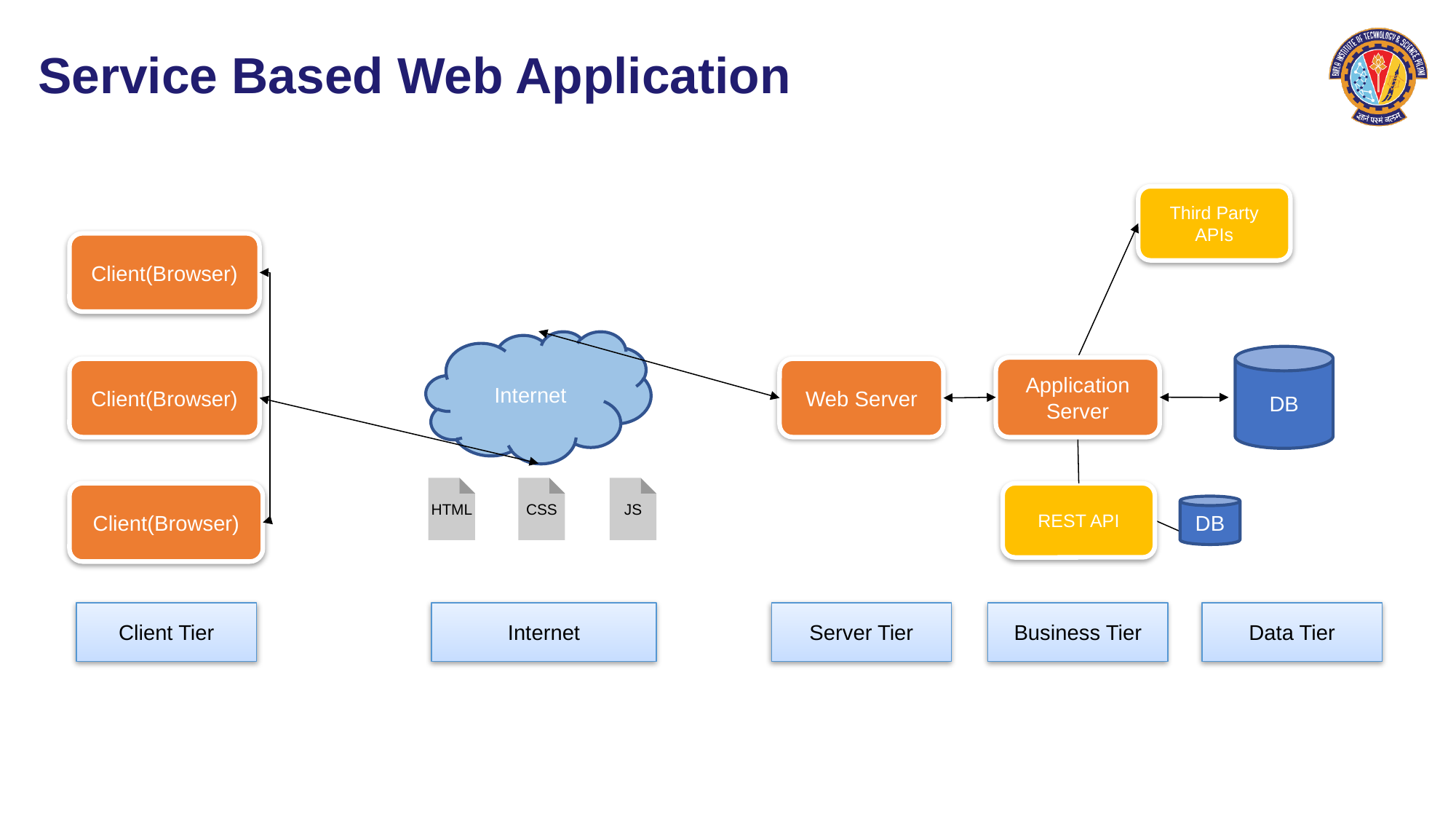

# Service Based Web Application
Third Party APIs
Client(Browser)
Internet
DB
Application Server
Client(Browser)
Web Server
HTML
CSS
JS
Client(Browser)
Client Tier
Internet
Server Tier
Business Tier
Data Tier
REST API
DB